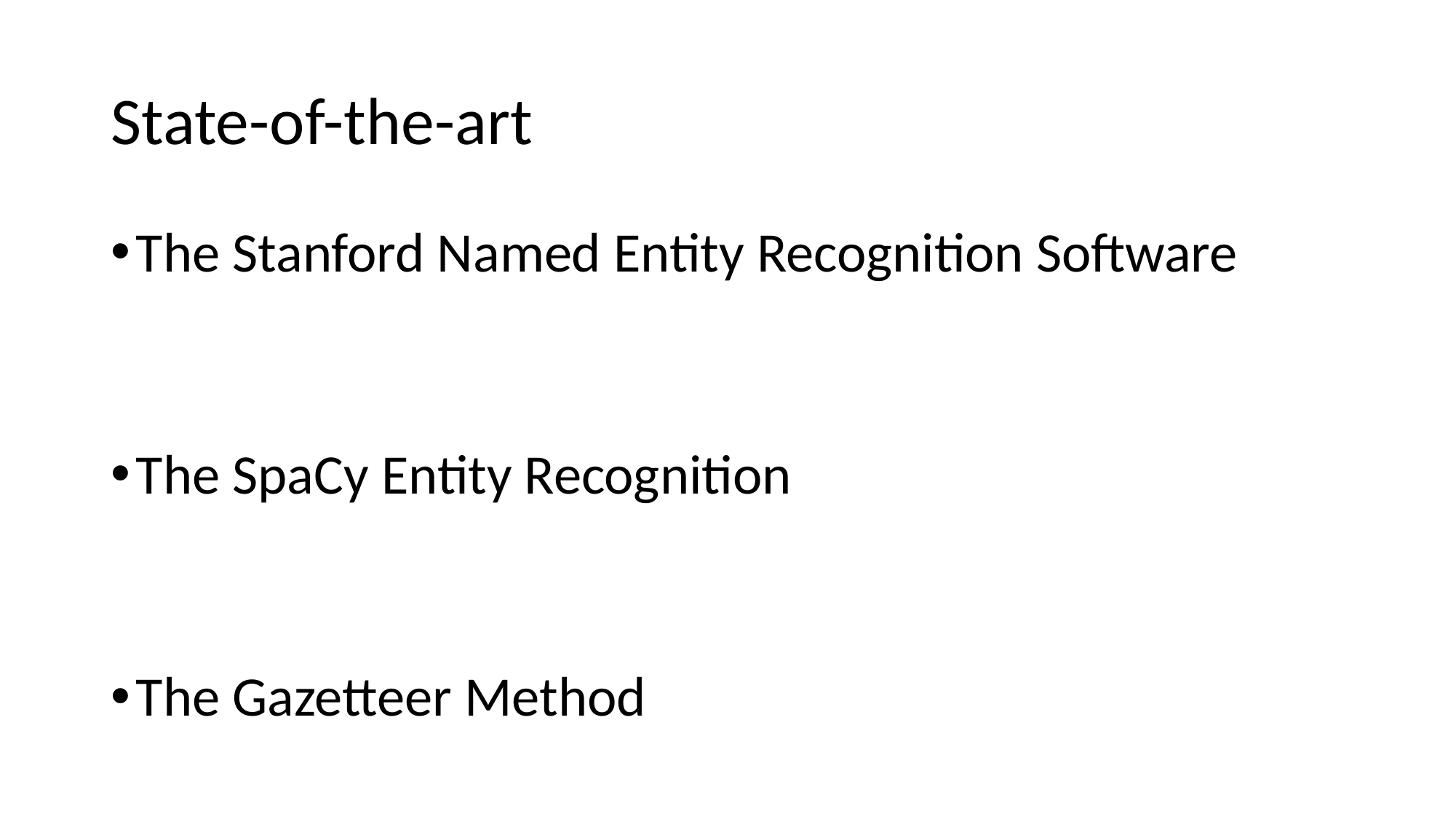

# State-of-the-art
The Stanford Named Entity Recognition Software

The SpaCy Entity Recognition

The Gazetteer Method